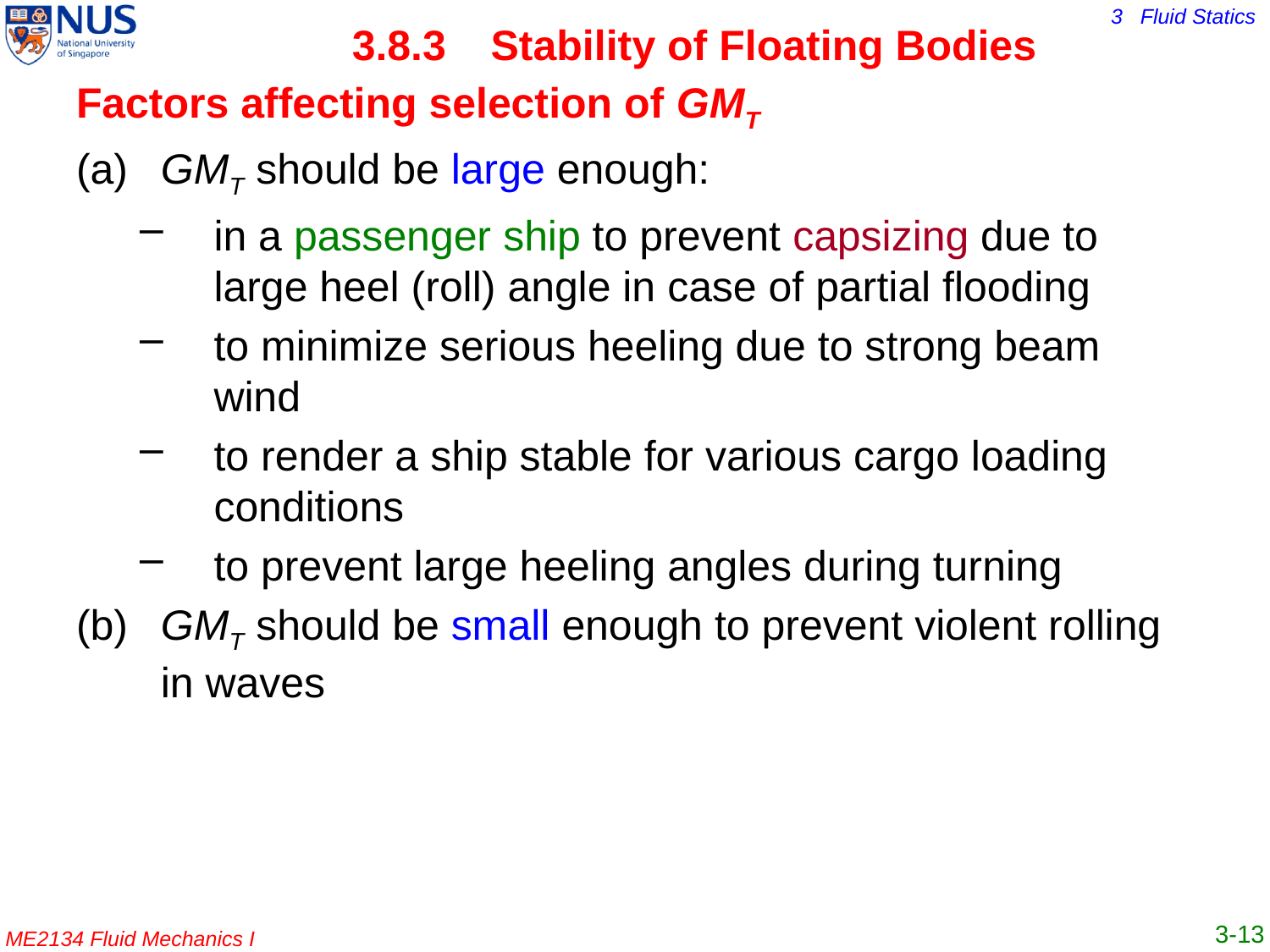

3.8.3	 Stability of Floating Bodies
Factors affecting selection of GMT
(a)	GMT should be large enough:
in a passenger ship to prevent capsizing due to large heel (roll) angle in case of partial flooding
to minimize serious heeling due to strong beam wind
to render a ship stable for various cargo loading conditions
to prevent large heeling angles during turning
(b)	GMT should be small enough to prevent violent rolling in waves